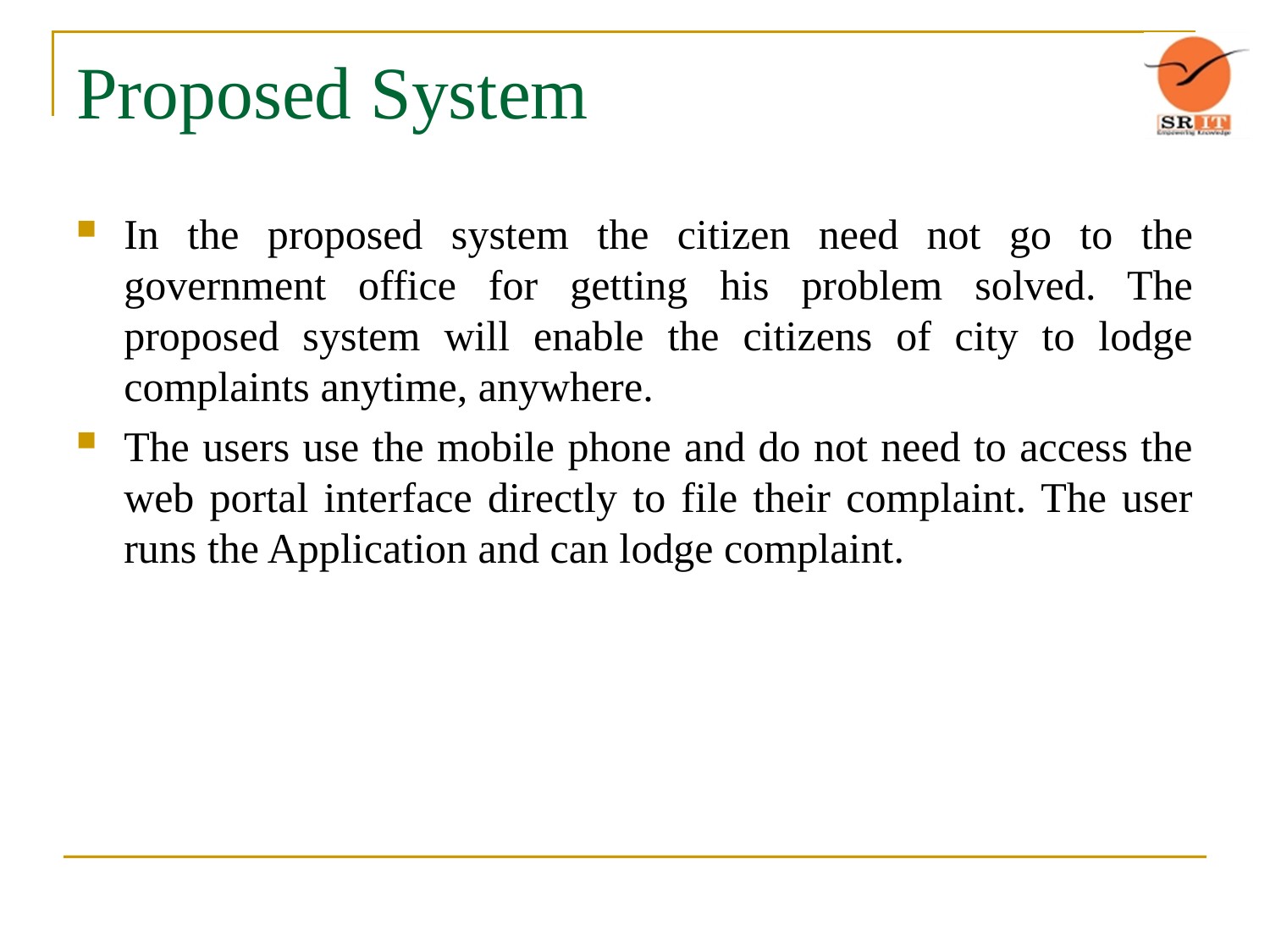

# Proposed System
In the proposed system the citizen need not go to the government office for getting his problem solved. The proposed system will enable the citizens of city to lodge complaints anytime, anywhere.
The users use the mobile phone and do not need to access the web portal interface directly to file their complaint. The user runs the Application and can lodge complaint.